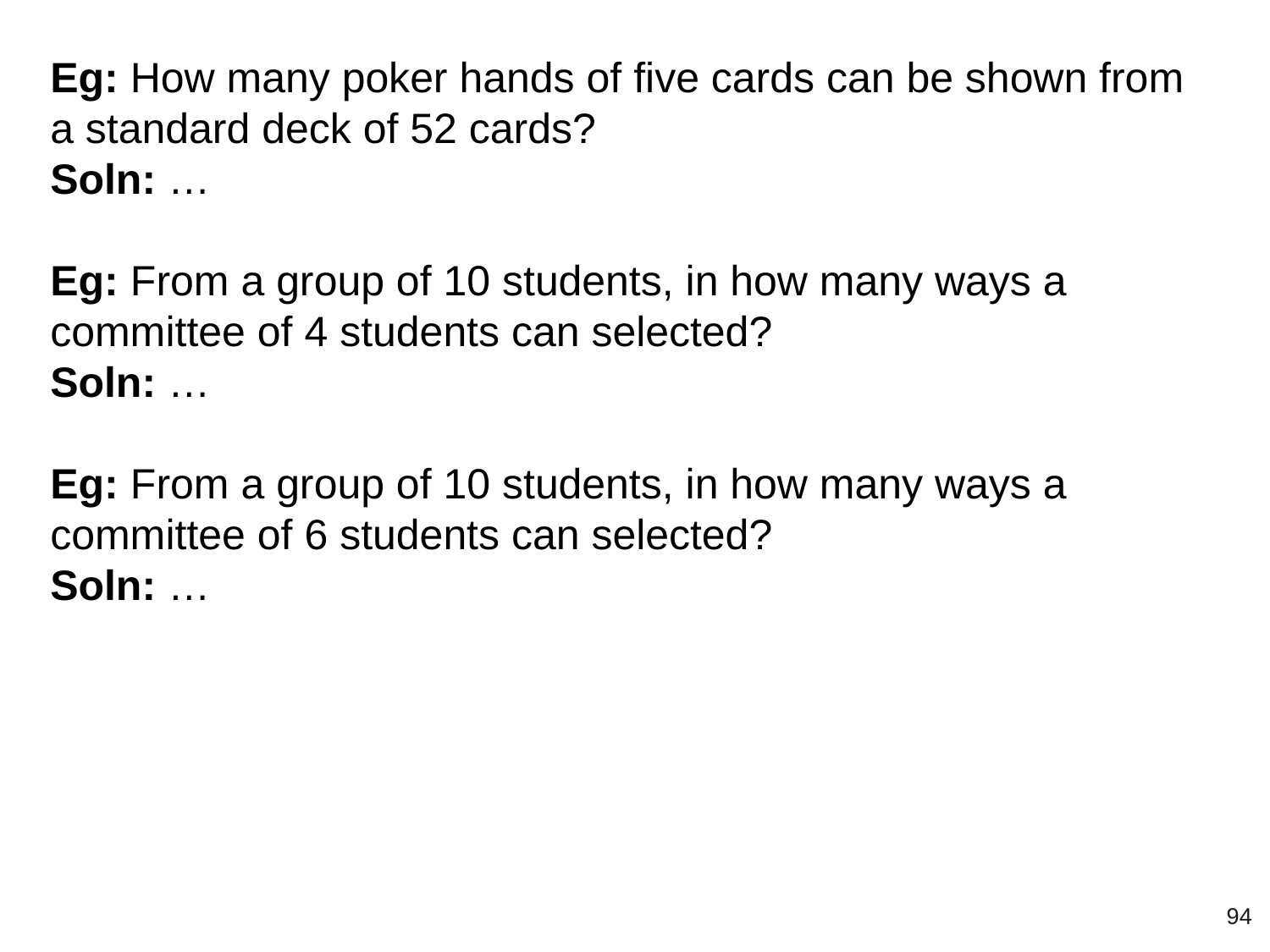

Eg: How many poker hands of five cards can be shown from a standard deck of 52 cards?
Soln: …

Eg: From a group of 10 students, in how many ways a committee of 4 students can selected?
Soln: …

Eg: From a group of 10 students, in how many ways a committee of 6 students can selected?
Soln: …

94